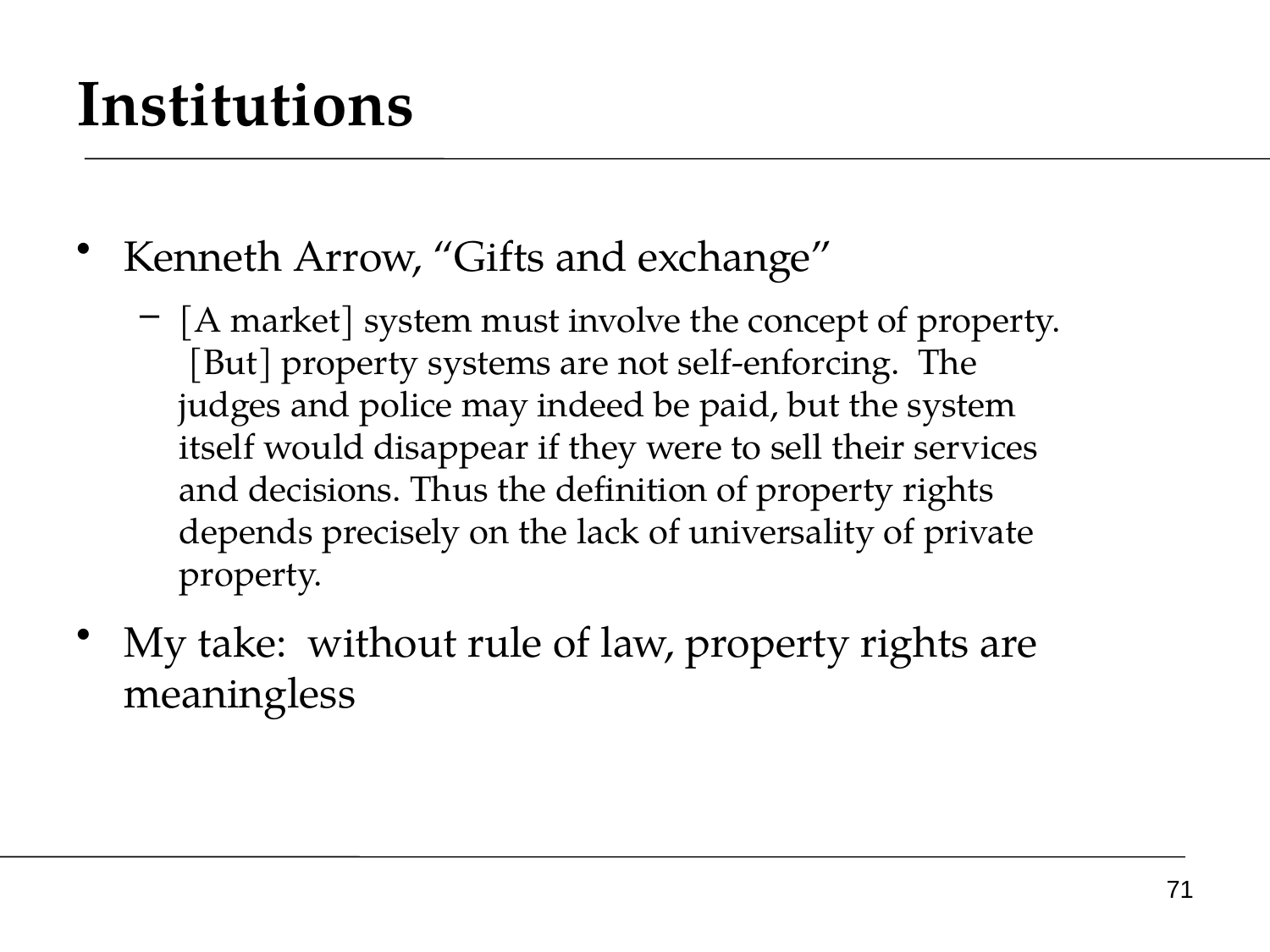

# Institutions
Kenneth Arrow, “Gifts and exchange”
[A market] system must involve the concept of property.  [But] property systems are not self-enforcing.  The judges and police may indeed be paid, but the system itself would disappear if they were to sell their services and decisions. Thus the definition of property rights depends precisely on the lack of universality of private property.
My take:  without rule of law, property rights are meaningless
71